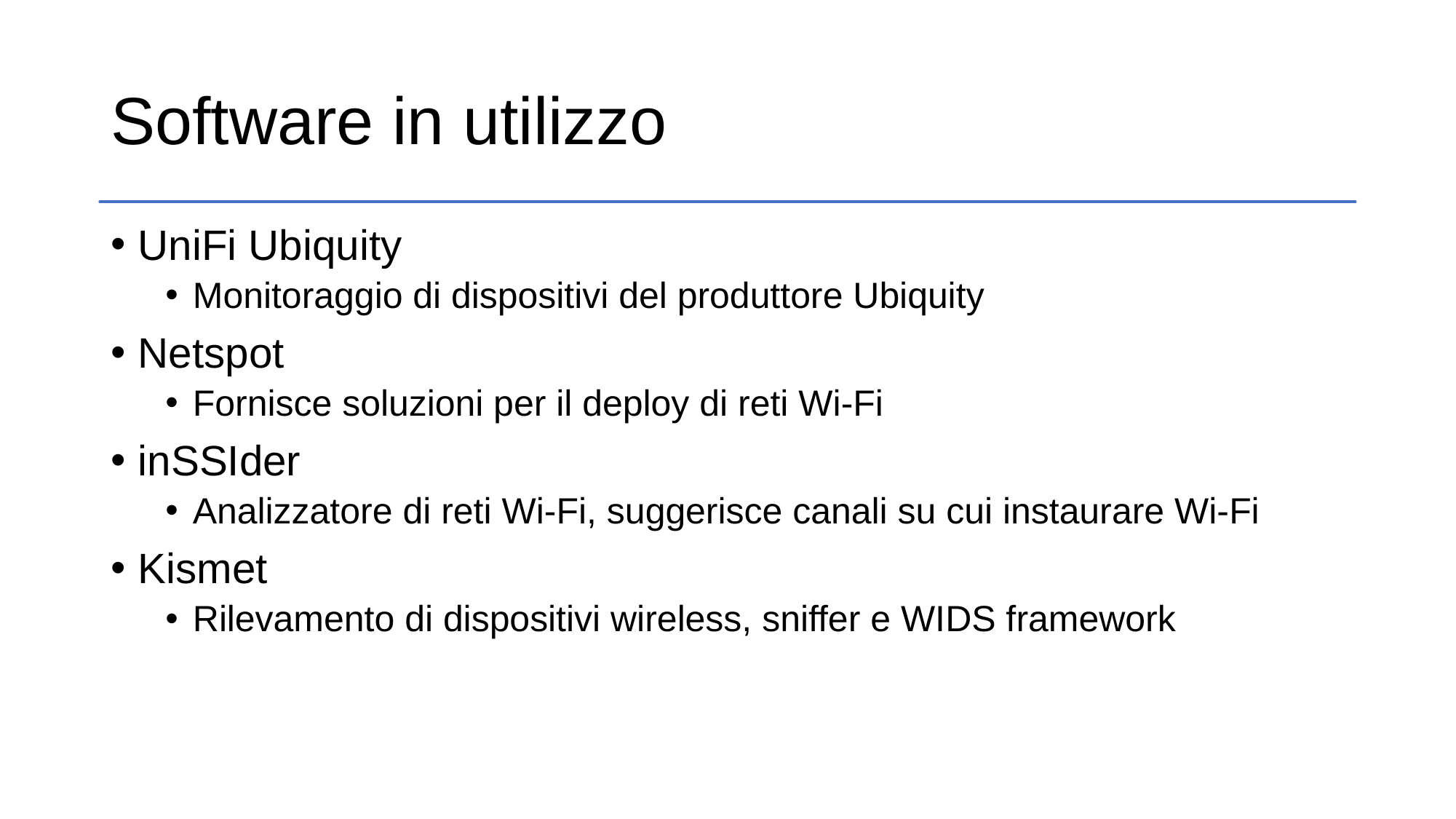

# Software in utilizzo
UniFi Ubiquity
Monitoraggio di dispositivi del produttore Ubiquity
Netspot
Fornisce soluzioni per il deploy di reti Wi-Fi
inSSIder
Analizzatore di reti Wi-Fi, suggerisce canali su cui instaurare Wi-Fi
Kismet
Rilevamento di dispositivi wireless, sniffer e WIDS framework